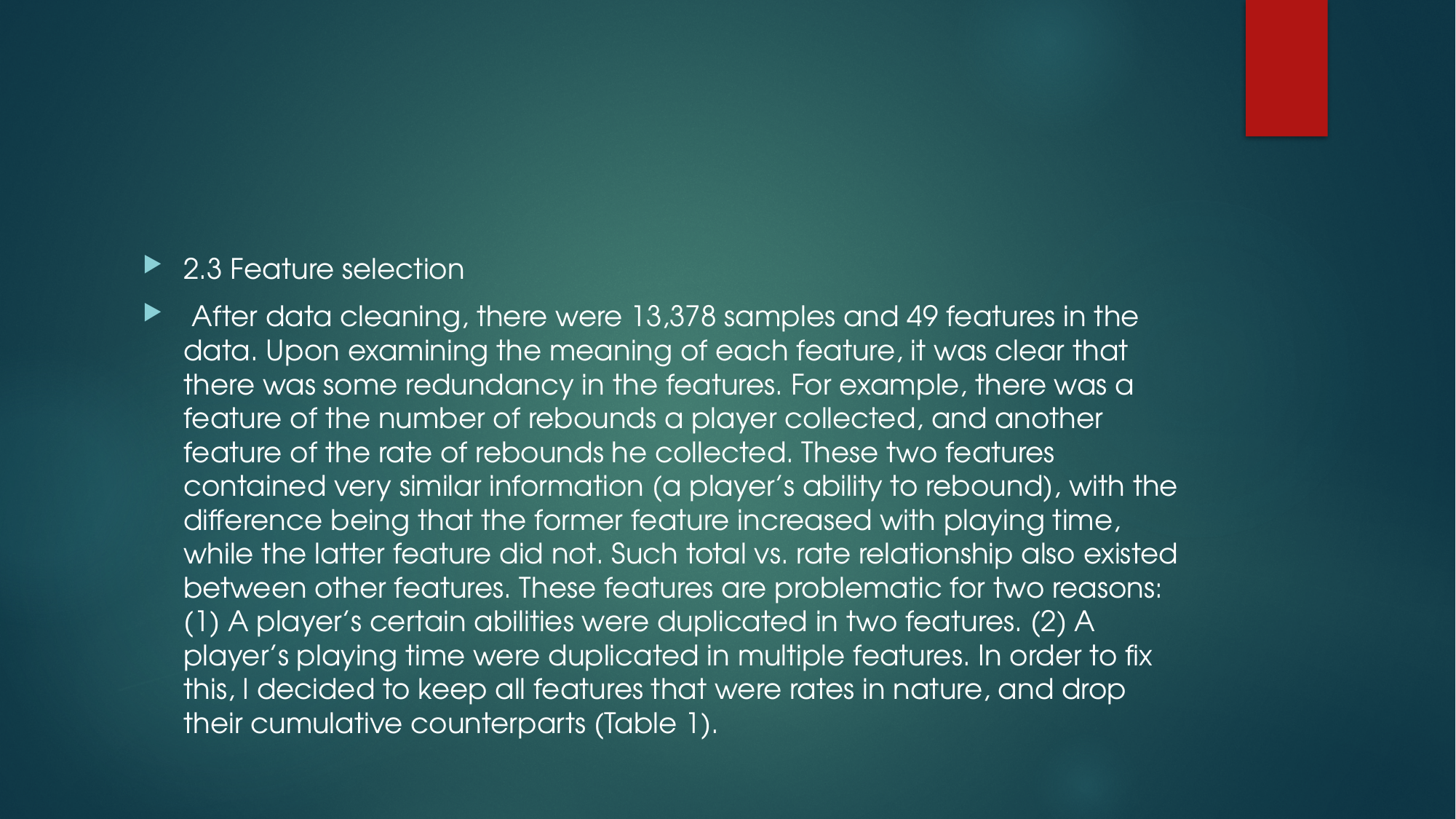

#
2.3 Feature selection
 After data cleaning, there were 13,378 samples and 49 features in the data. Upon examining the meaning of each feature, it was clear that there was some redundancy in the features. For example, there was a feature of the number of rebounds a player collected, and another feature of the rate of rebounds he collected. These two features contained very similar information (a player’s ability to rebound), with the difference being that the former feature increased with playing time, while the latter feature did not. Such total vs. rate relationship also existed between other features. These features are problematic for two reasons: (1) A player’s certain abilities were duplicated in two features. (2) A player’s playing time were duplicated in multiple features. In order to fix this, I decided to keep all features that were rates in nature, and drop their cumulative counterparts (Table 1).